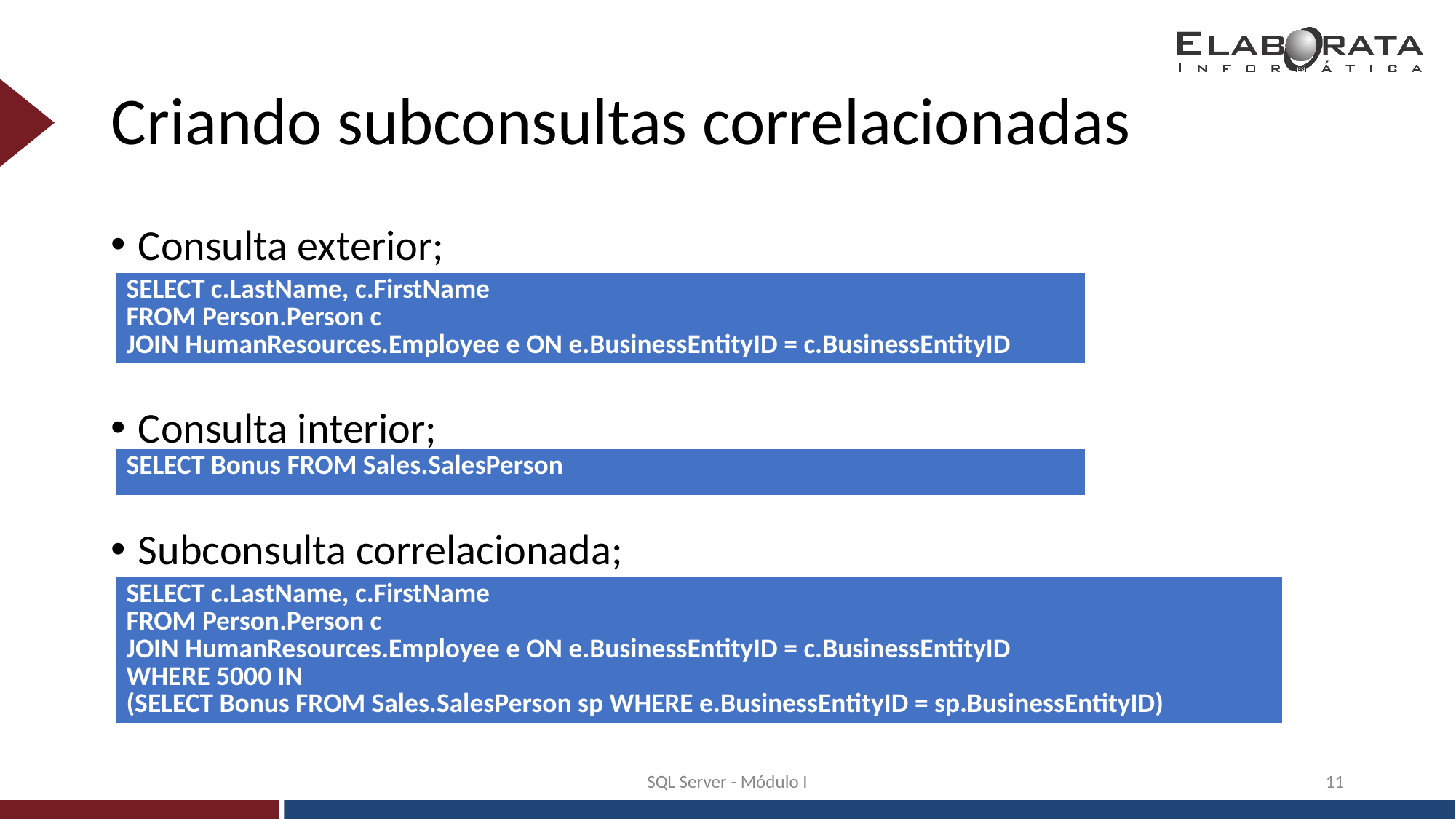

# Criando subconsultas correlacionadas
Consulta exterior;

Consulta interior;

Subconsulta correlacionada;
| SELECT c.LastName, c.FirstName FROM Person.Person c JOIN HumanResources.Employee e ON e.BusinessEntityID = c.BusinessEntityID |
| --- |
| SELECT Bonus FROM Sales.SalesPerson |
| --- |
| SELECT c.LastName, c.FirstName FROM Person.Person c JOIN HumanResources.Employee e ON e.BusinessEntityID = c.BusinessEntityID WHERE 5000 IN (SELECT Bonus FROM Sales.SalesPerson sp WHERE e.BusinessEntityID = sp.BusinessEntityID) |
| --- |
SQL Server - Módulo I
11